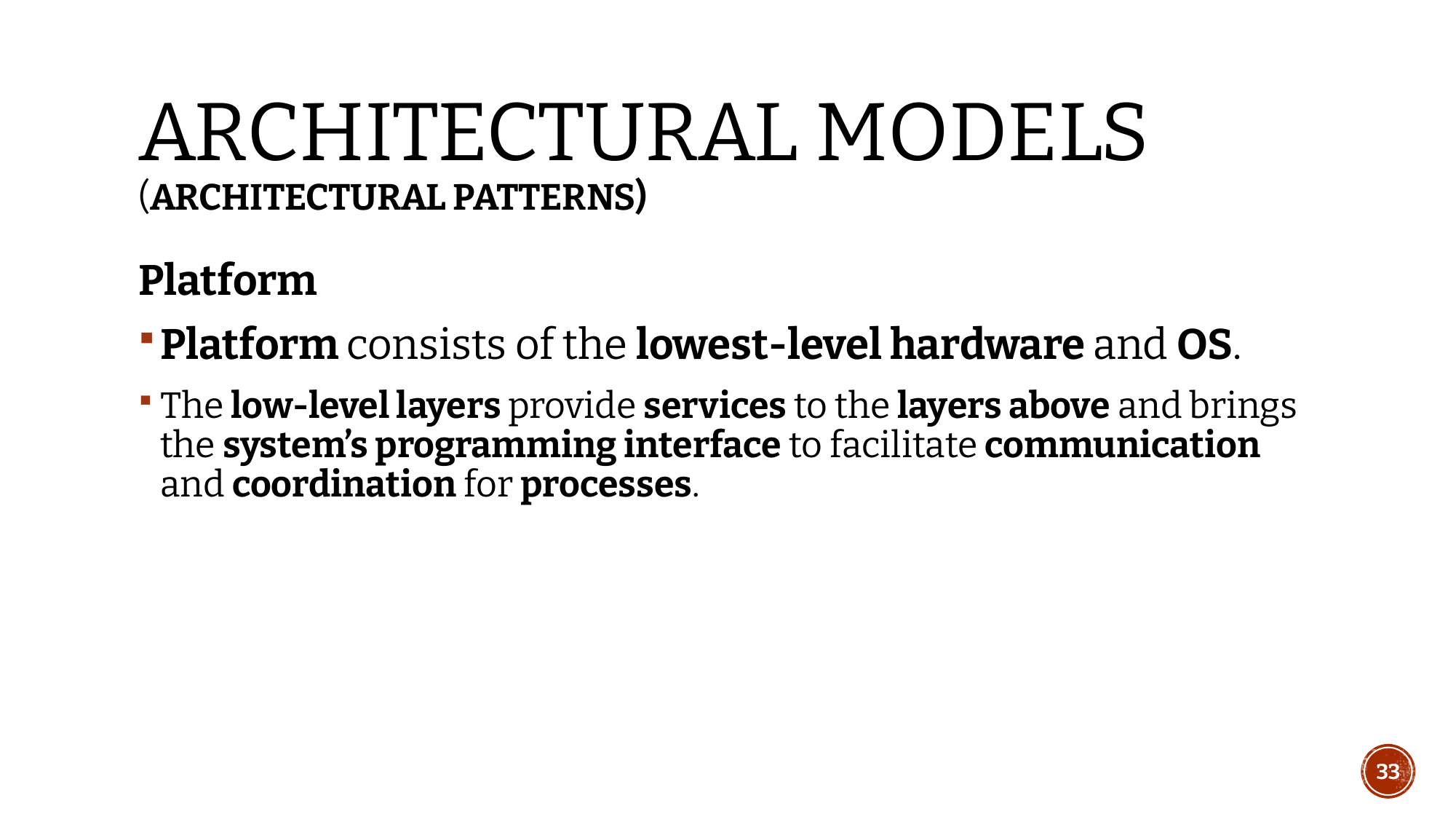

# Architectural models (Architectural patterns)
Platform
Platform consists of the lowest-level hardware and OS.
The low-level layers provide services to the layers above and brings the system’s programming interface to facilitate communication and coordination for processes.
33